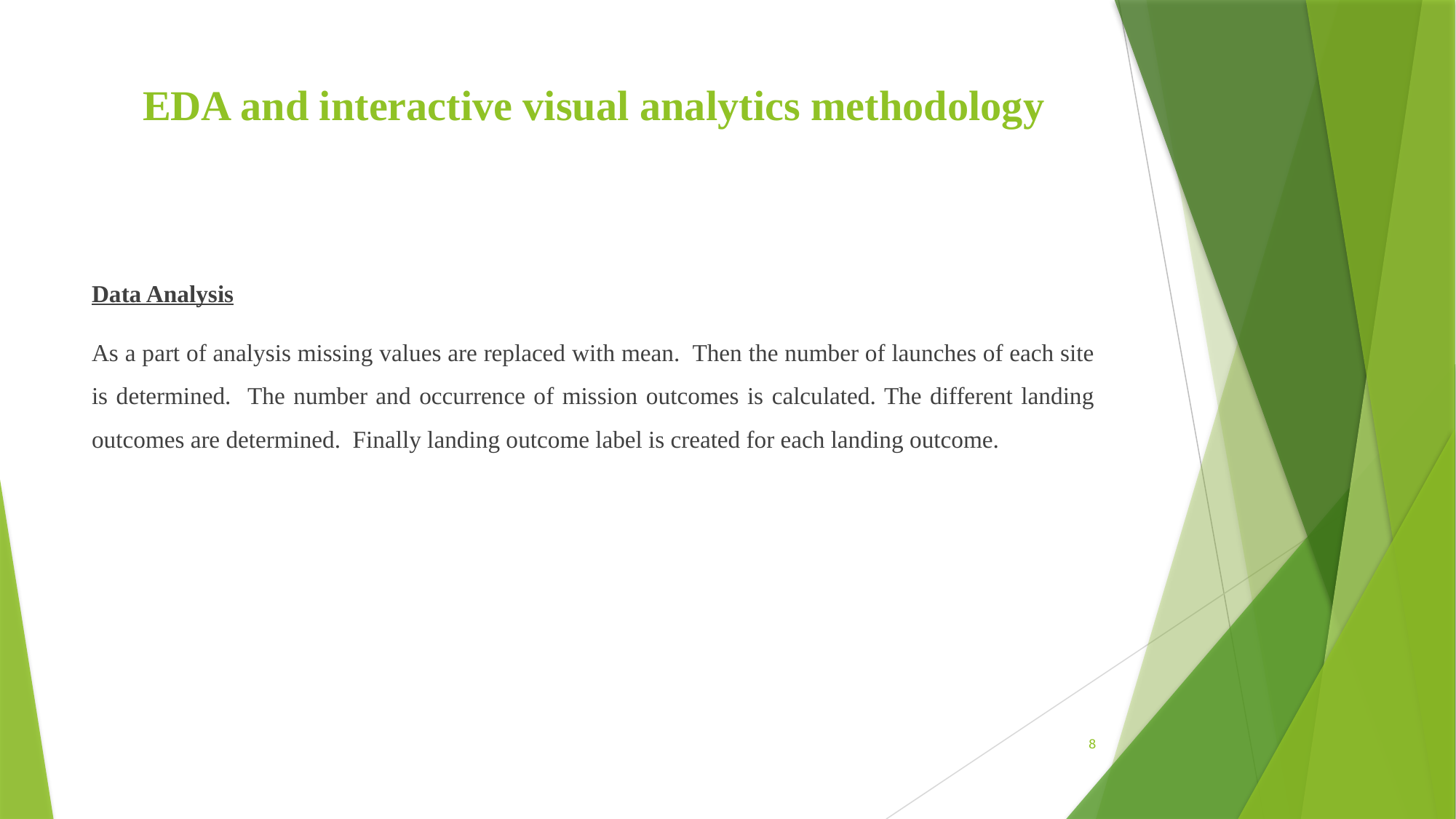

# EDA and interactive visual analytics methodology
Data Analysis
As a part of analysis missing values are replaced with mean.  Then the number of launches of each site is determined.  The number and occurrence of mission outcomes is calculated. The different landing outcomes are determined.  Finally landing outcome label is created for each landing outcome.

8